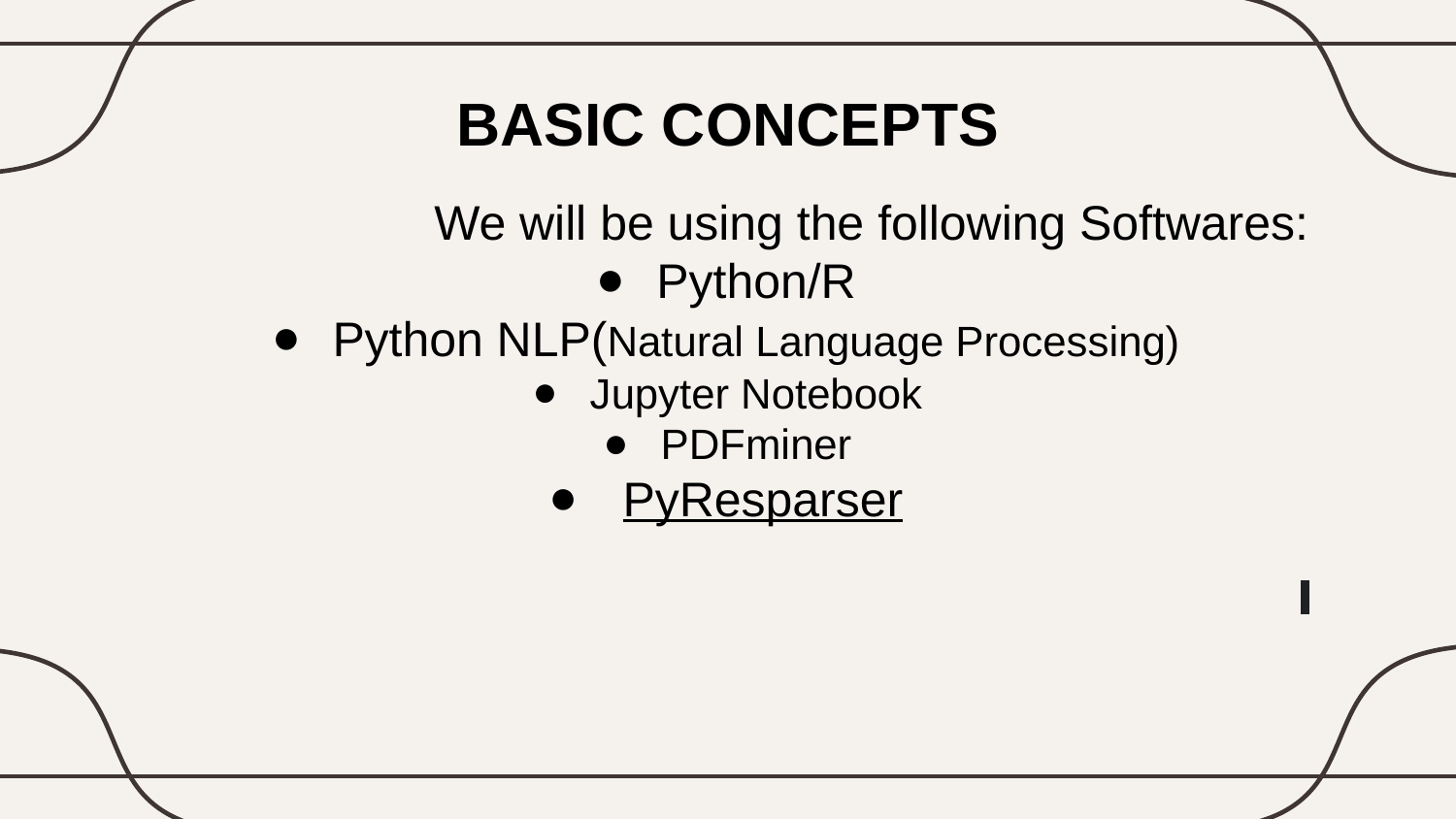

# BASIC CONCEPTS
We will be using the following Softwares:
Python/R
Python NLP(Natural Language Processing)
Jupyter Notebook
PDFminer
 PyResparser